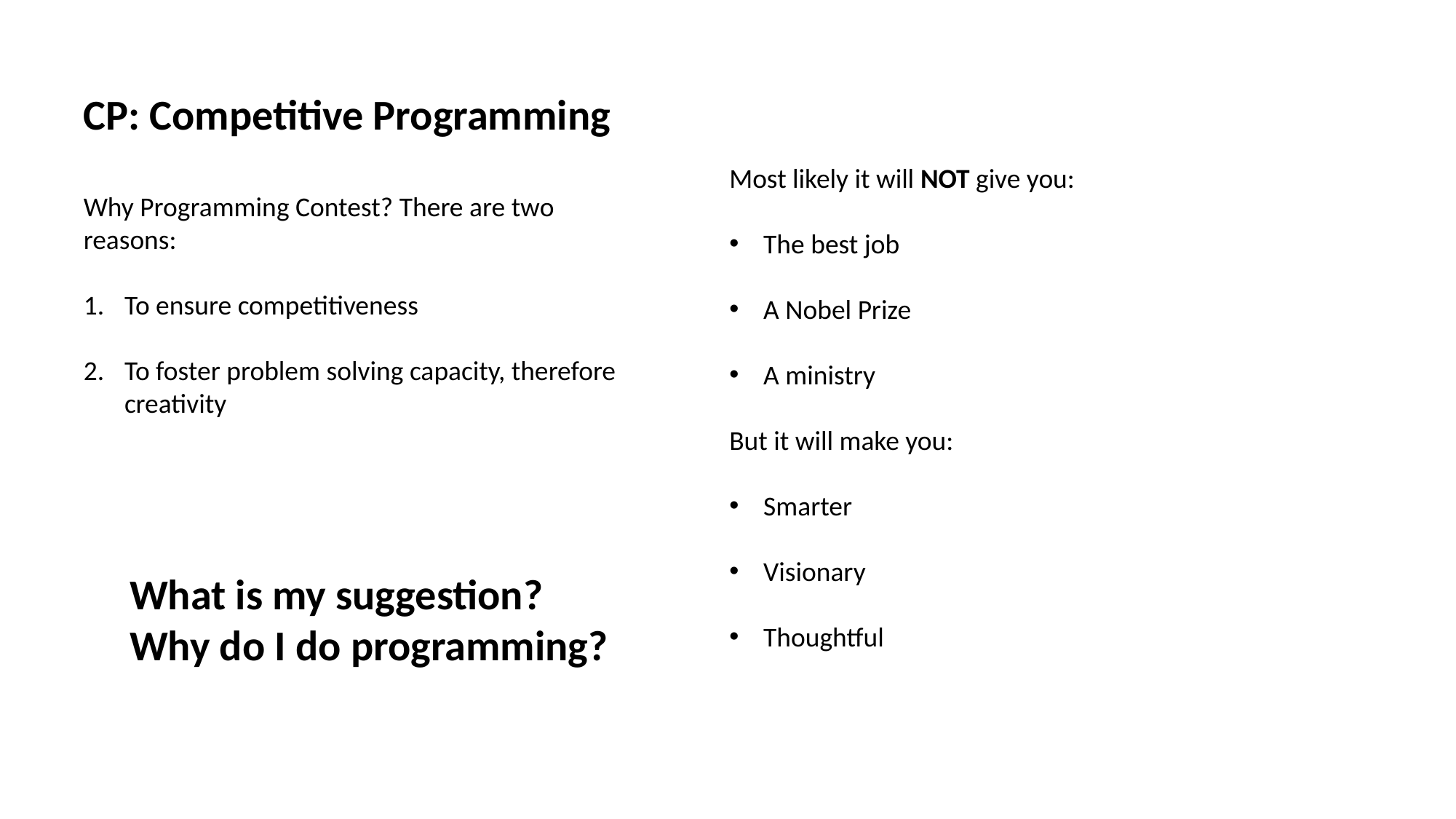

CP: Competitive Programming

Why Programming Contest? There are two reasons:

To ensure competitiveness

To foster problem solving capacity, therefore creativity
Most likely it will NOT give you:

The best job

A Nobel Prize

A ministry

But it will make you:

Smarter

Visionary

Thoughtful
What is my suggestion?
Why do I do programming?